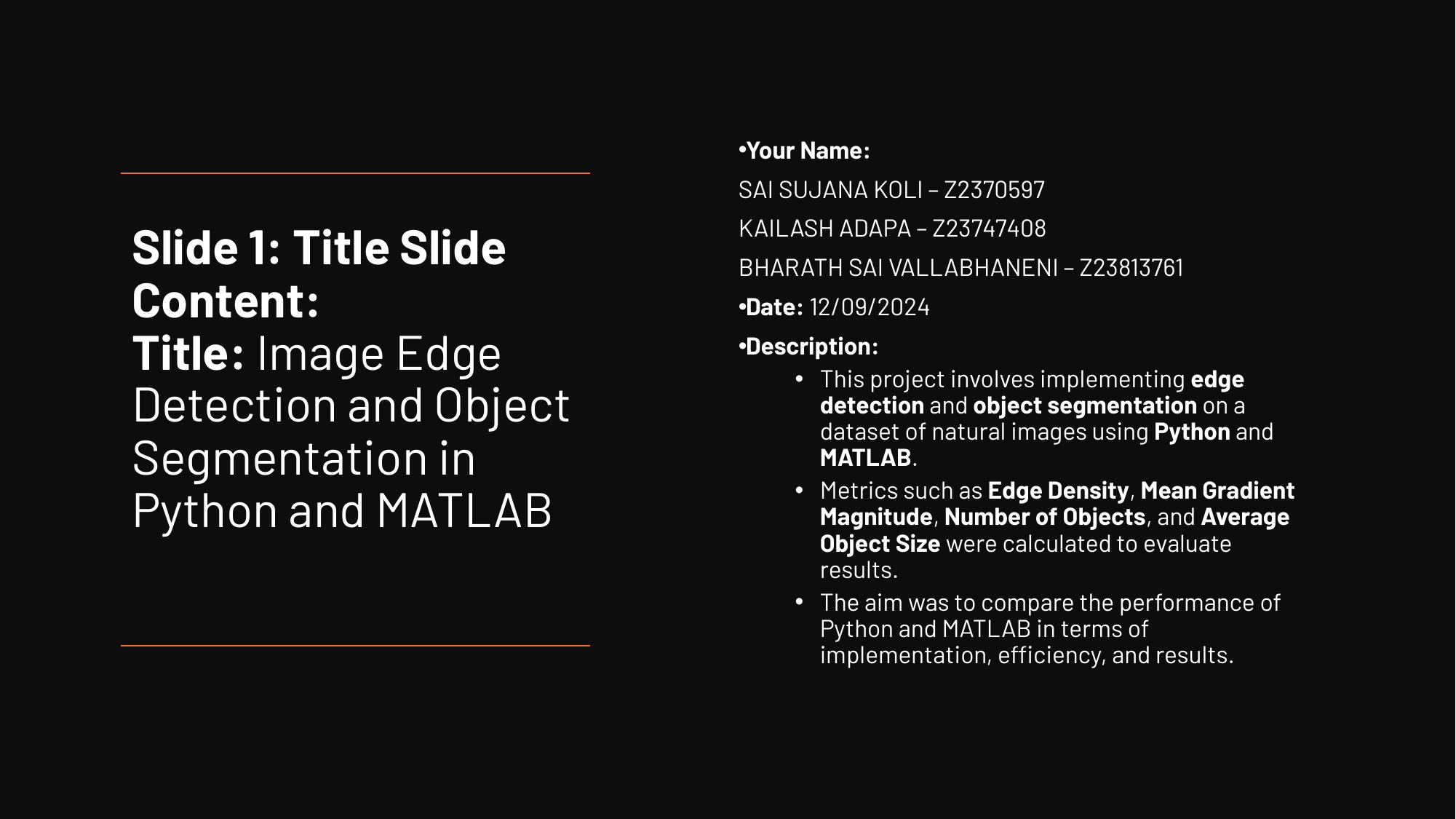

Your Name:
SAI SUJANA KOLI – Z2370597
KAILASH ADAPA – Z23747408
BHARATH SAI VALLABHANENI – Z23813761
Date: 12/09/2024
Description:
This project involves implementing edge detection and object segmentation on a dataset of natural images using Python and MATLAB.
Metrics such as Edge Density, Mean Gradient Magnitude, Number of Objects, and Average Object Size were calculated to evaluate results.
The aim was to compare the performance of Python and MATLAB in terms of implementation, efficiency, and results.

# Slide 1: Title Slide Content: Title: Image Edge Detection and Object Segmentation in Python and MATLAB